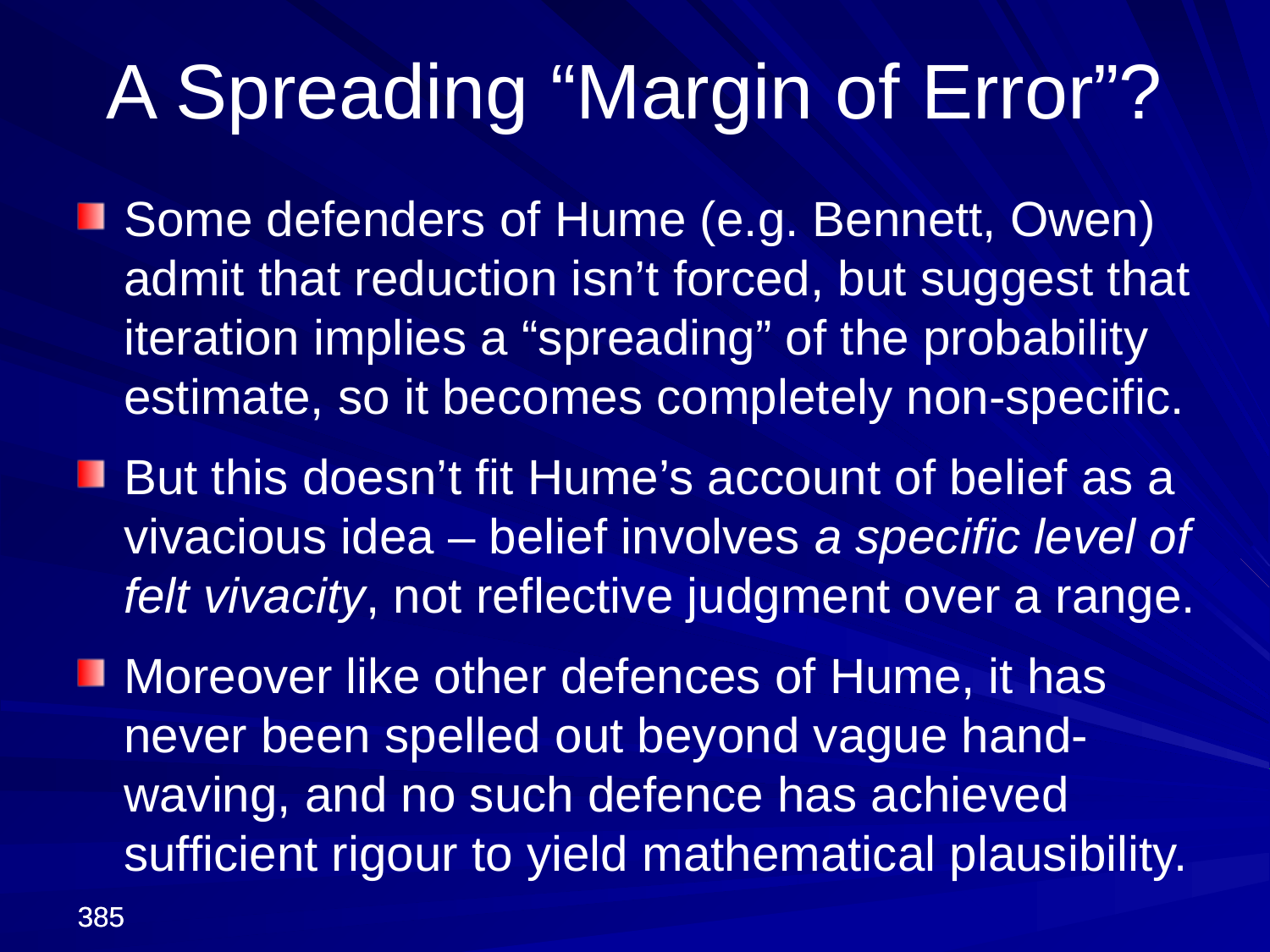

A Spreading “Margin of Error”?
Some defenders of Hume (e.g. Bennett, Owen) admit that reduction isn’t forced, but suggest that iteration implies a “spreading” of the probability estimate, so it becomes completely non-specific.
But this doesn’t fit Hume’s account of belief as a vivacious idea – belief involves a specific level of felt vivacity, not reflective judgment over a range.
Moreover like other defences of Hume, it has never been spelled out beyond vague hand-waving, and no such defence has achieved sufficient rigour to yield mathematical plausibility.
385
385